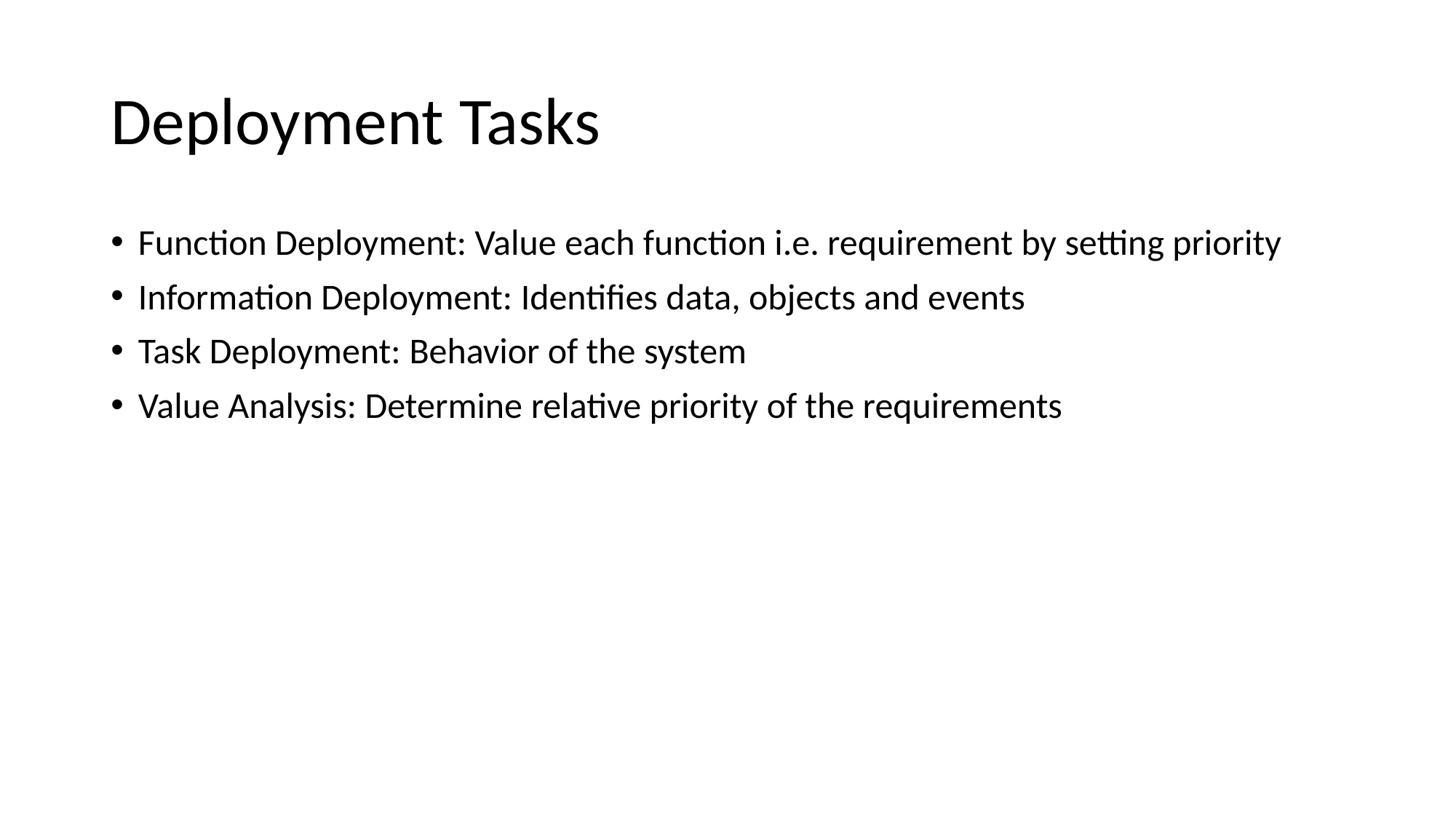

# Deployment Tasks
Function Deployment: Value each function i.e. requirement by setting priority
Information Deployment: Identifies data, objects and events
Task Deployment: Behavior of the system
Value Analysis: Determine relative priority of the requirements